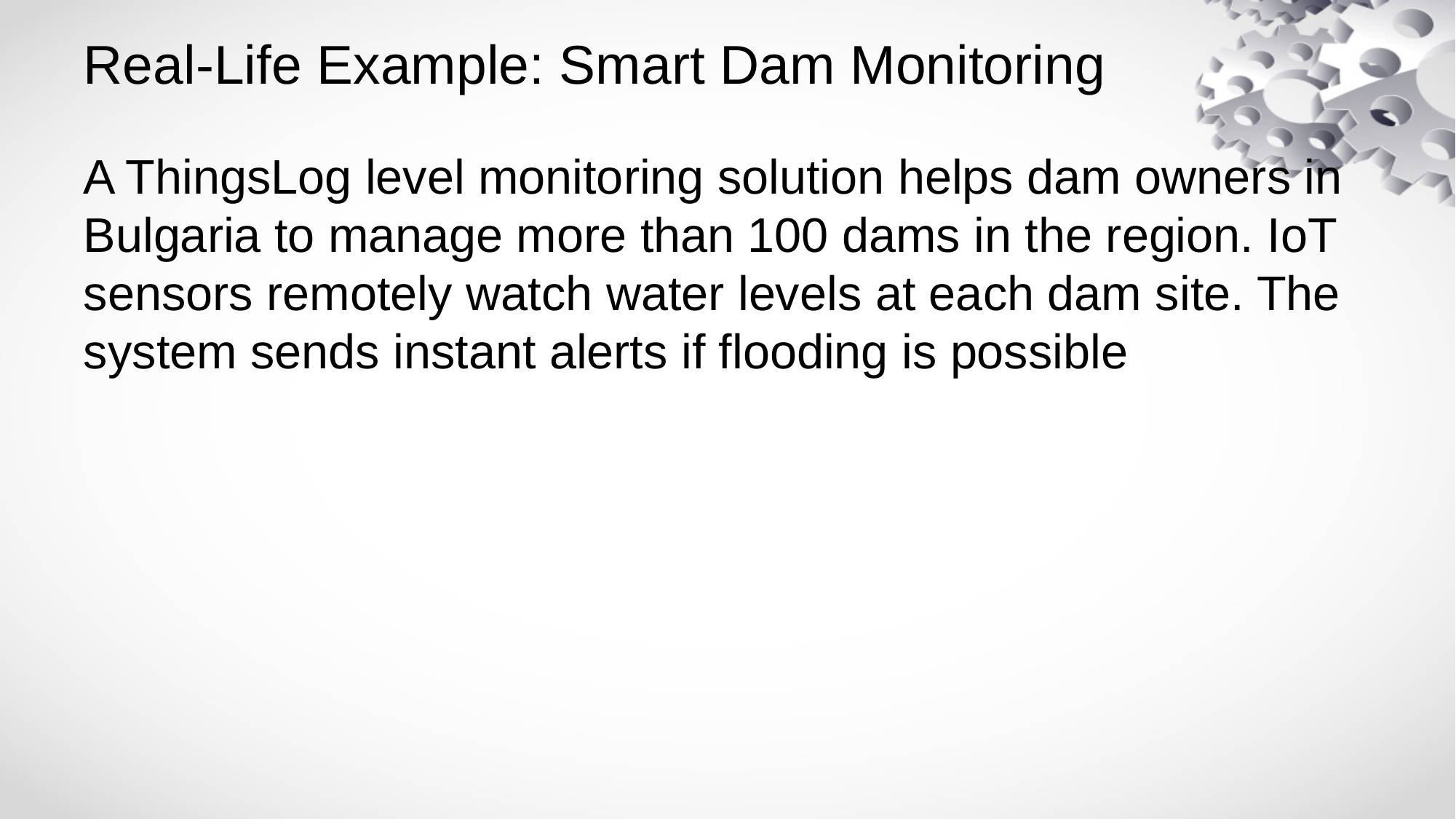

# Real-Life Example: Smart Dam Monitoring
A ThingsLog level monitoring solution helps dam owners in Bulgaria to manage more than 100 dams in the region. IoT sensors remotely watch water levels at each dam site. The system sends instant alerts if flooding is possible